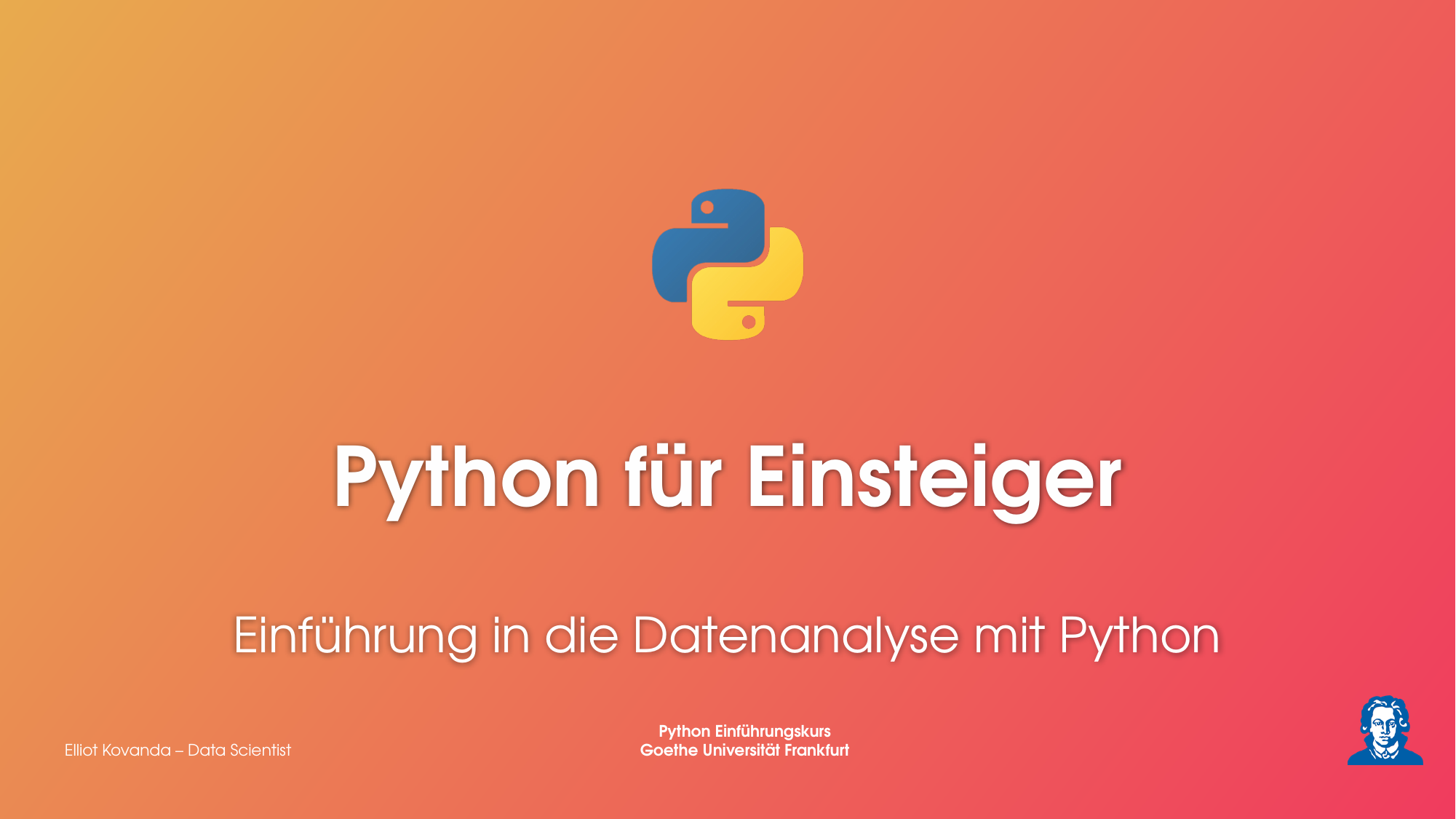

# Python für Einsteiger
Einführung in die Datenanalyse mit Python
Elliot Kovanda – Data Scientist